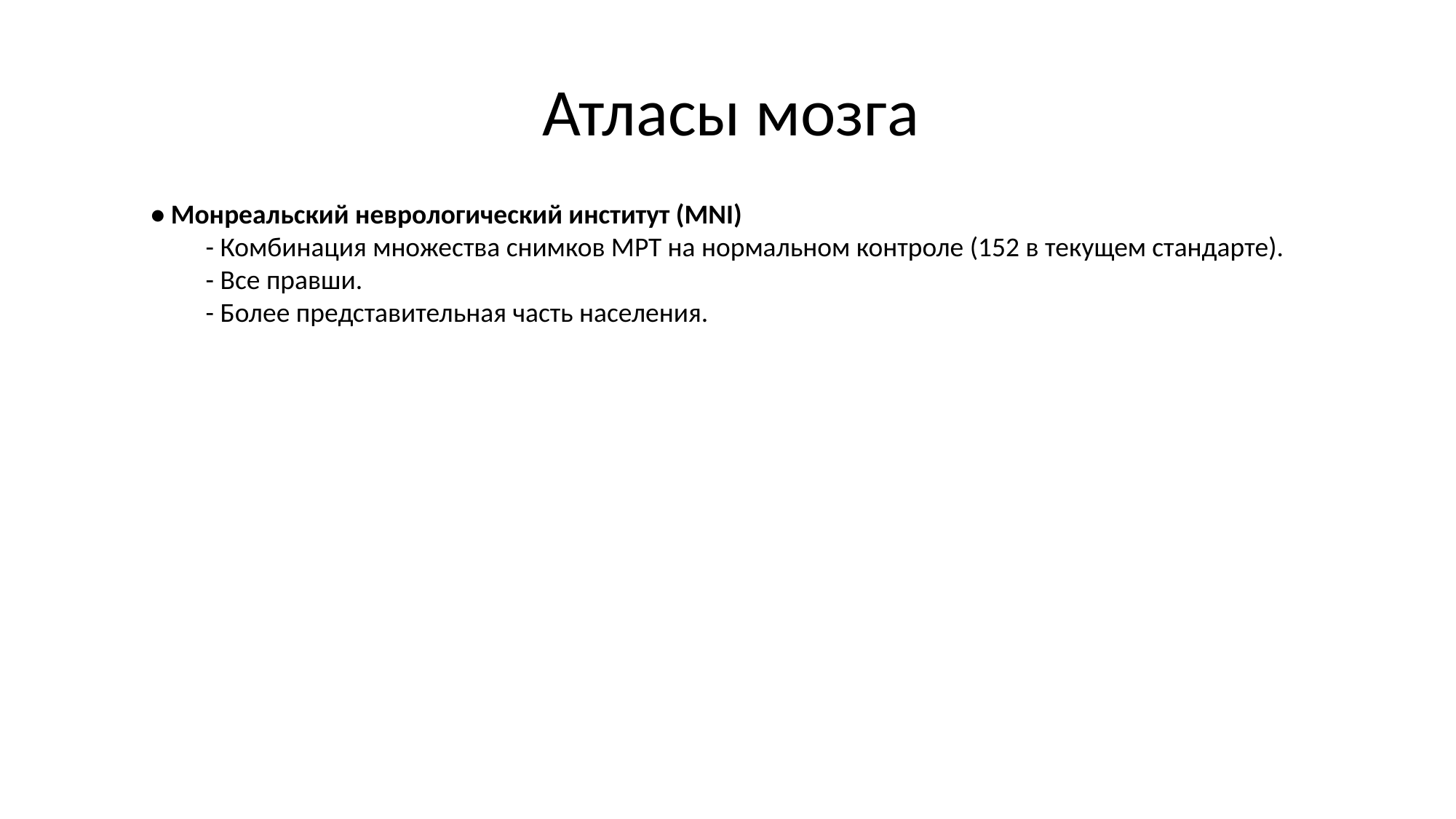

# Атласы мозга
• Монреальский неврологический институт (MNI)
- Комбинация множества снимков МРТ на нормальном контроле (152 в текущем стандарте).
- Все правши.
- Более представительная часть населения.